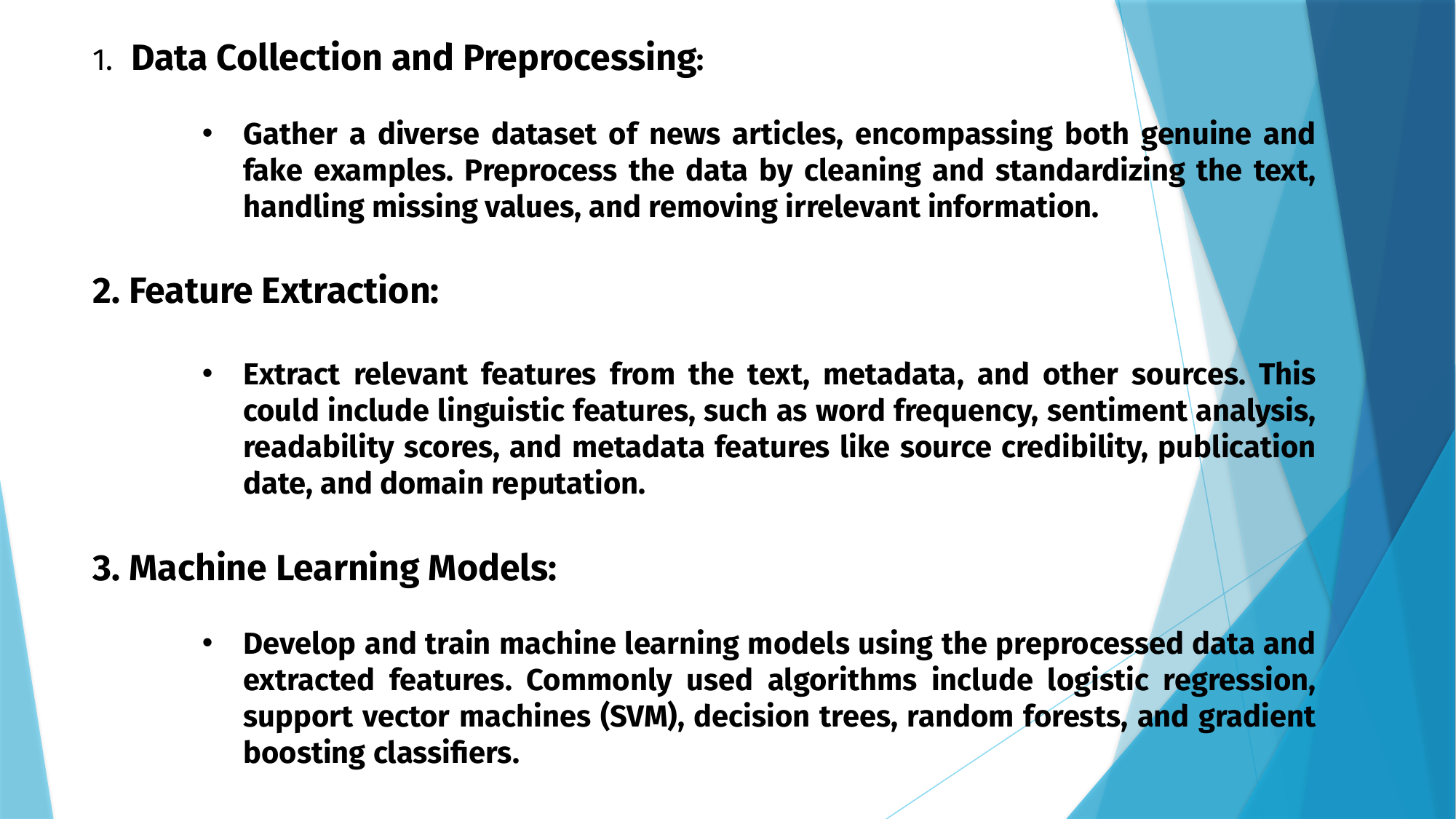

1.  Data Collection and Preprocessing:

Gather a diverse dataset of news articles, encompassing both genuine and fake examples. Preprocess the data by cleaning and standardizing the text, handling missing values, and removing irrelevant information.

2. Feature Extraction:

Extract relevant features from the text, metadata, and other sources. This could include linguistic features, such as word frequency, sentiment analysis, readability scores, and metadata features like source credibility, publication date, and domain reputation.

3. Machine Learning Models:

Develop and train machine learning models using the preprocessed data and extracted features. Commonly used algorithms include logistic regression, support vector machines (SVM), decision trees, random forests, and gradient boosting classifiers.